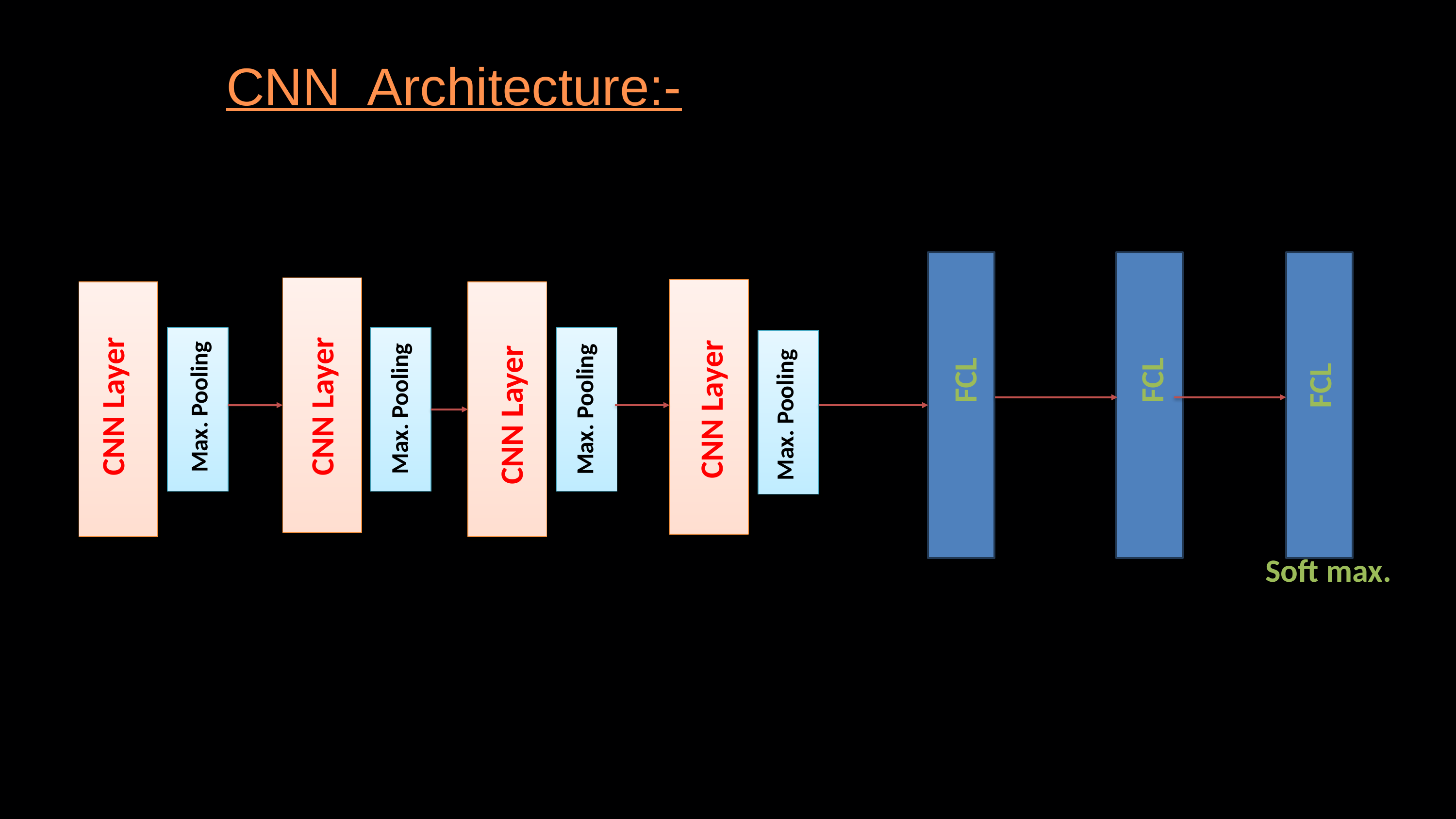

CNN  Architecture:-

FCL
FCL
FCL
CNN Layer
CNN Layer
CNN Layer
Max. Pooling
Max. Pooling
Max. Pooling
CNN Layer
Max. Pooling
Soft max.